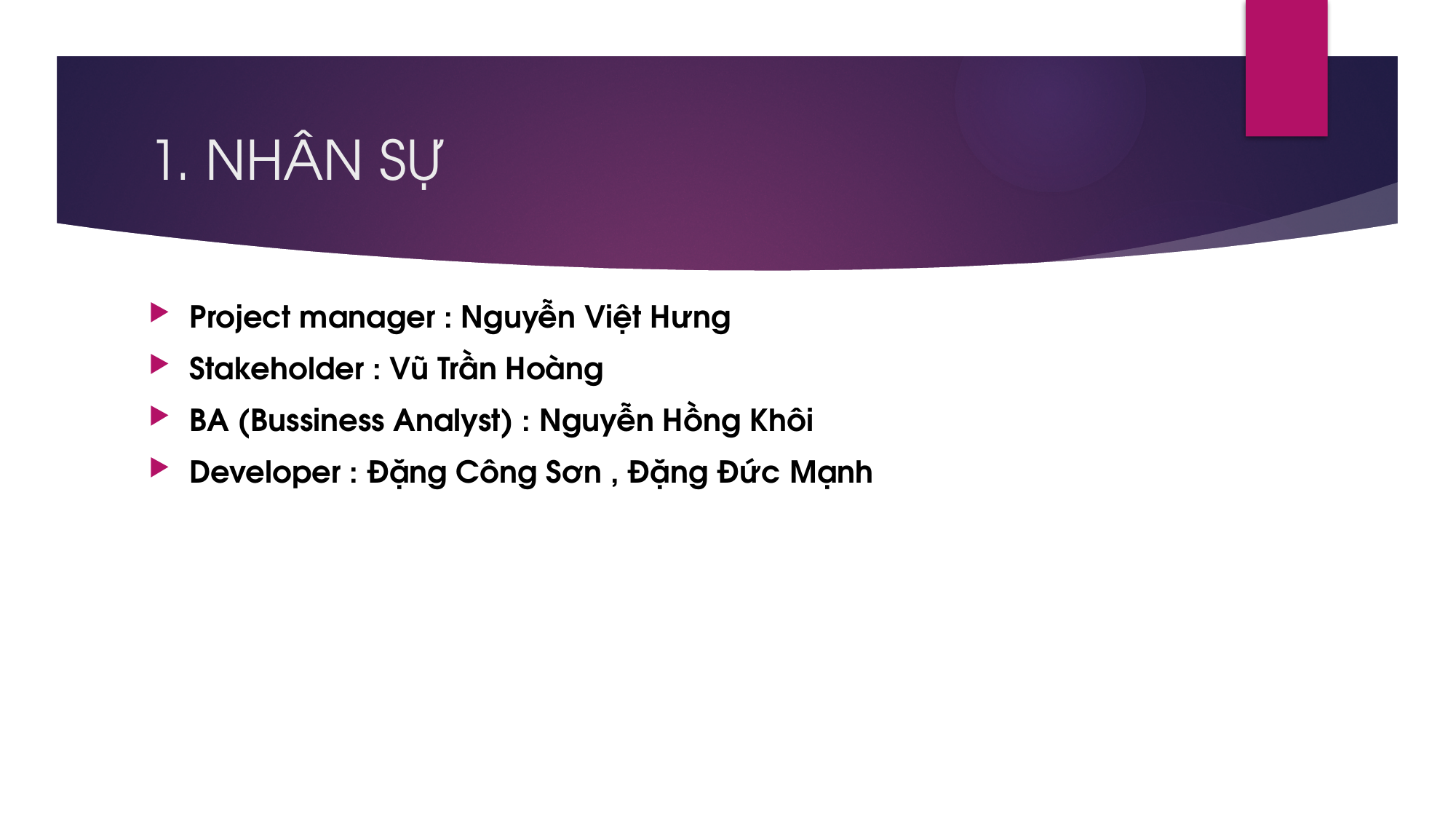

# 1. NHÂN SỰ
Project manager : Nguyễn Việt Hưng
Stakeholder : Vũ Trần Hoàng
BA (Bussiness Analyst) : Nguyễn Hồng Khôi
Developer : Đặng Công Sơn , Đặng Đức Mạnh